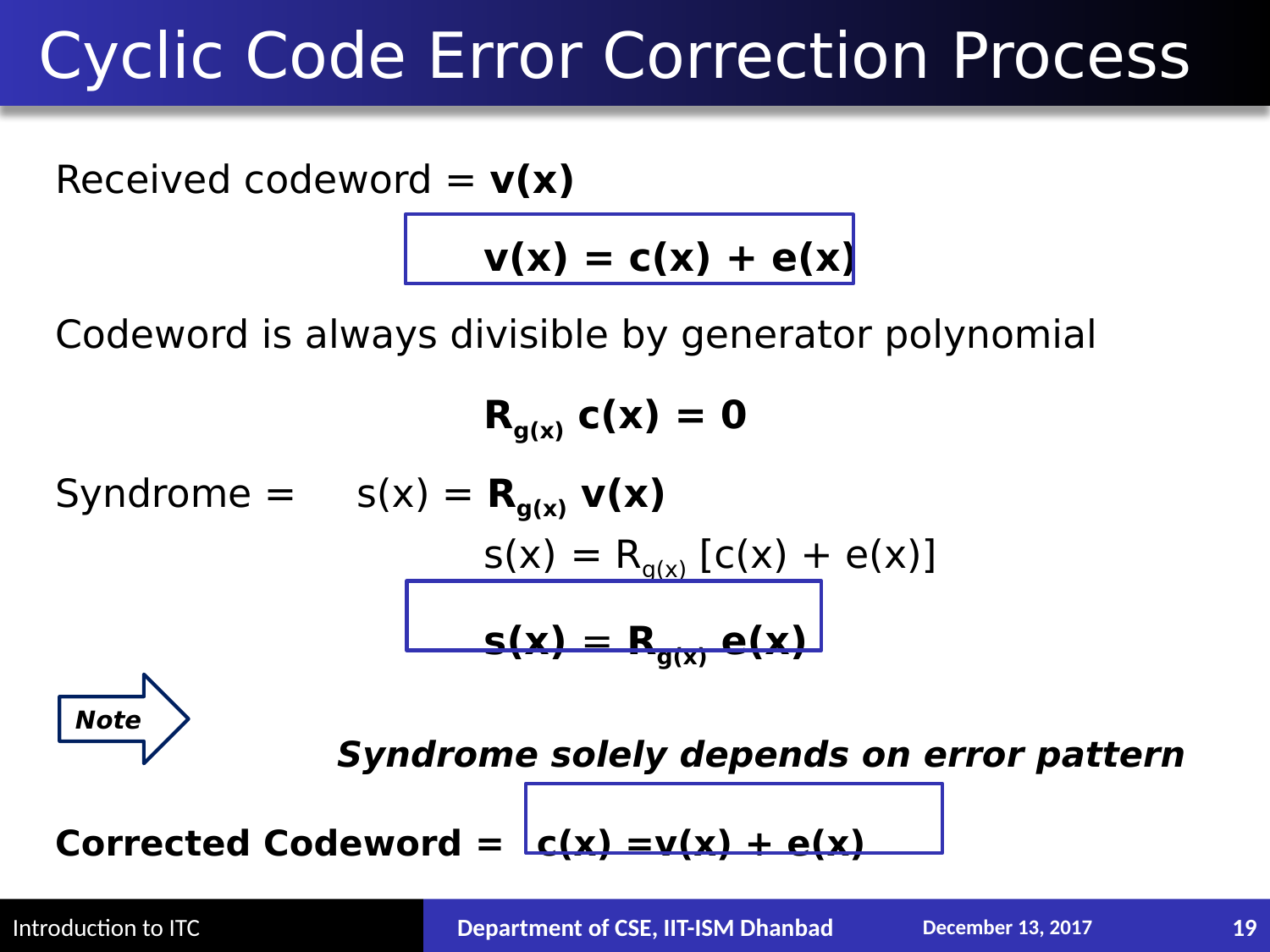

# Cyclic Code Error Correction Process
Received codeword = v(x)
				v(x) = c(x) + e(x)
Codeword is always divisible by generator polynomial
				Rg(x) c(x) = 0

Syndrome = 	s(x) = Rg(x) v(x)
				s(x) = Rg(x) [c(x) + e(x)]
				s(x) = Rg(x) e(x)

	    Syndrome solely depends on error pattern

Corrected Codeword = 	c(x) =v(x) + e(x)

Note

Department of CSE, IIT-ISM Dhanbad
December 13, 2017
19